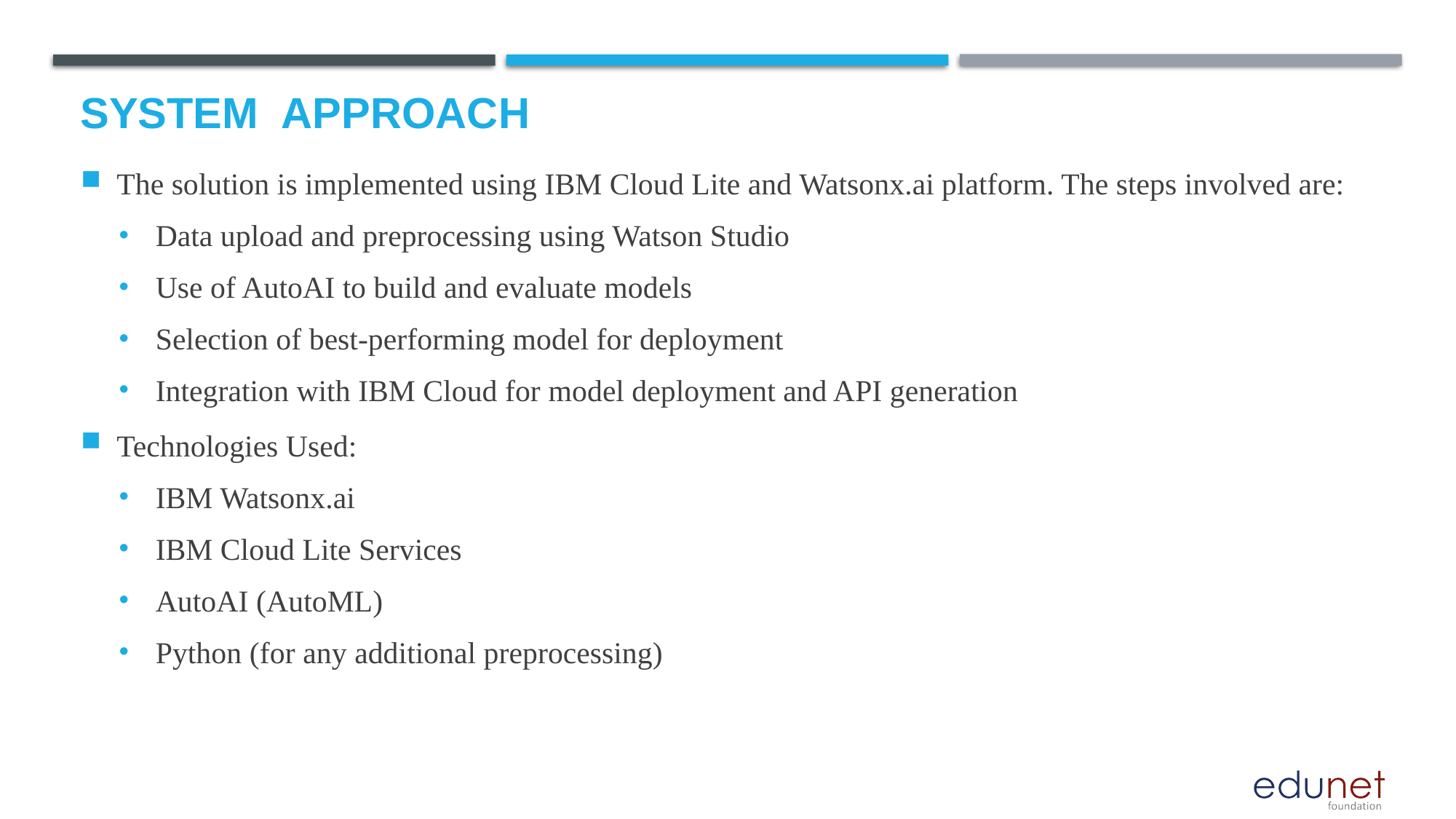

# System  Approach
The solution is implemented using IBM Cloud Lite and Watsonx.ai platform. The steps involved are:
Data upload and preprocessing using Watson Studio
Use of AutoAI to build and evaluate models
Selection of best-performing model for deployment
Integration with IBM Cloud for model deployment and API generation
Technologies Used:
IBM Watsonx.ai
IBM Cloud Lite Services
AutoAI (AutoML)
Python (for any additional preprocessing)